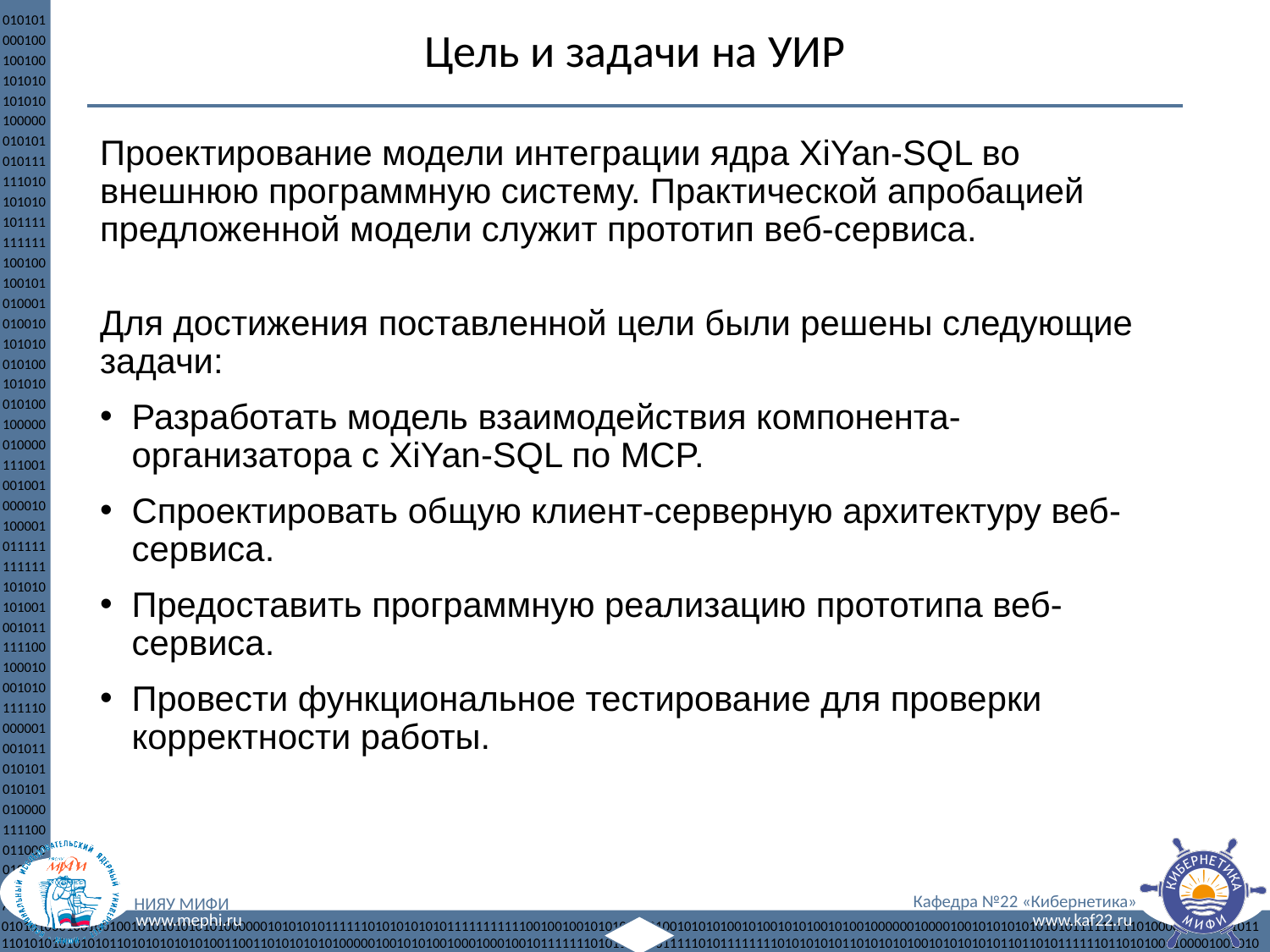

# Цель и задачи на УИР
Проектирование модели интеграции ядра XiYan-SQL во внешнюю программную систему. Практической апробацией предложенной модели служит прототип веб-сервиса.

Для достижения поставленной цели были решены следующие задачи:
Разработать модель взаимодействия компонента-организатора с XiYan-SQL по MCP.
Спроектировать общую клиент-серверную архитектуру веб-сервиса.
Предоставить программную реализацию прототипа веб-сервиса.
Провести функциональное тестирование для проверки корректности работы.
  77